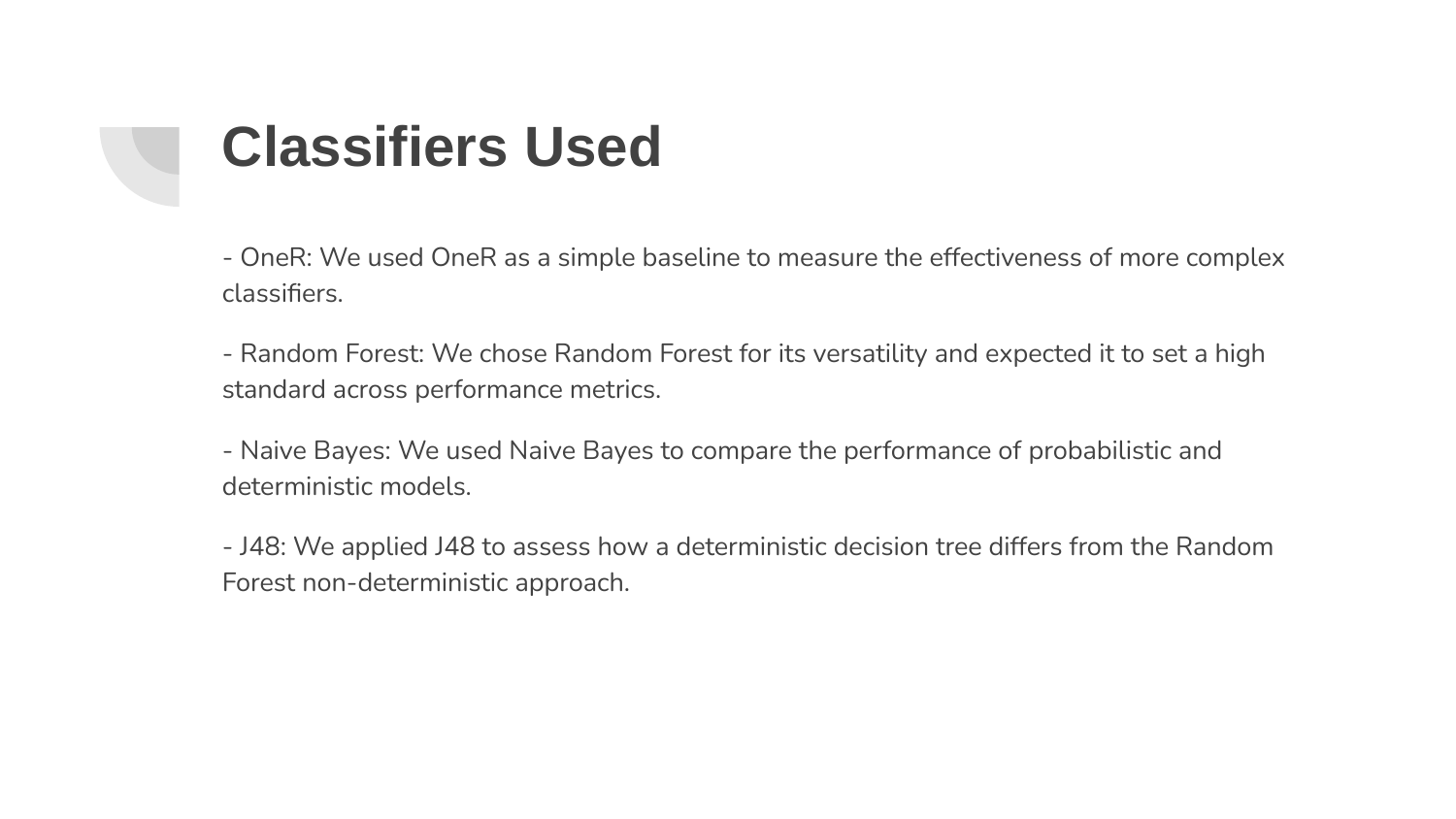

# Classifiers Used
- OneR: We used OneR as a simple baseline to measure the effectiveness of more complex classifiers.
- Random Forest: We chose Random Forest for its versatility and expected it to set a high standard across performance metrics.
- Naive Bayes: We used Naive Bayes to compare the performance of probabilistic and deterministic models.
- J48: We applied J48 to assess how a deterministic decision tree differs from the Random Forest non-deterministic approach.